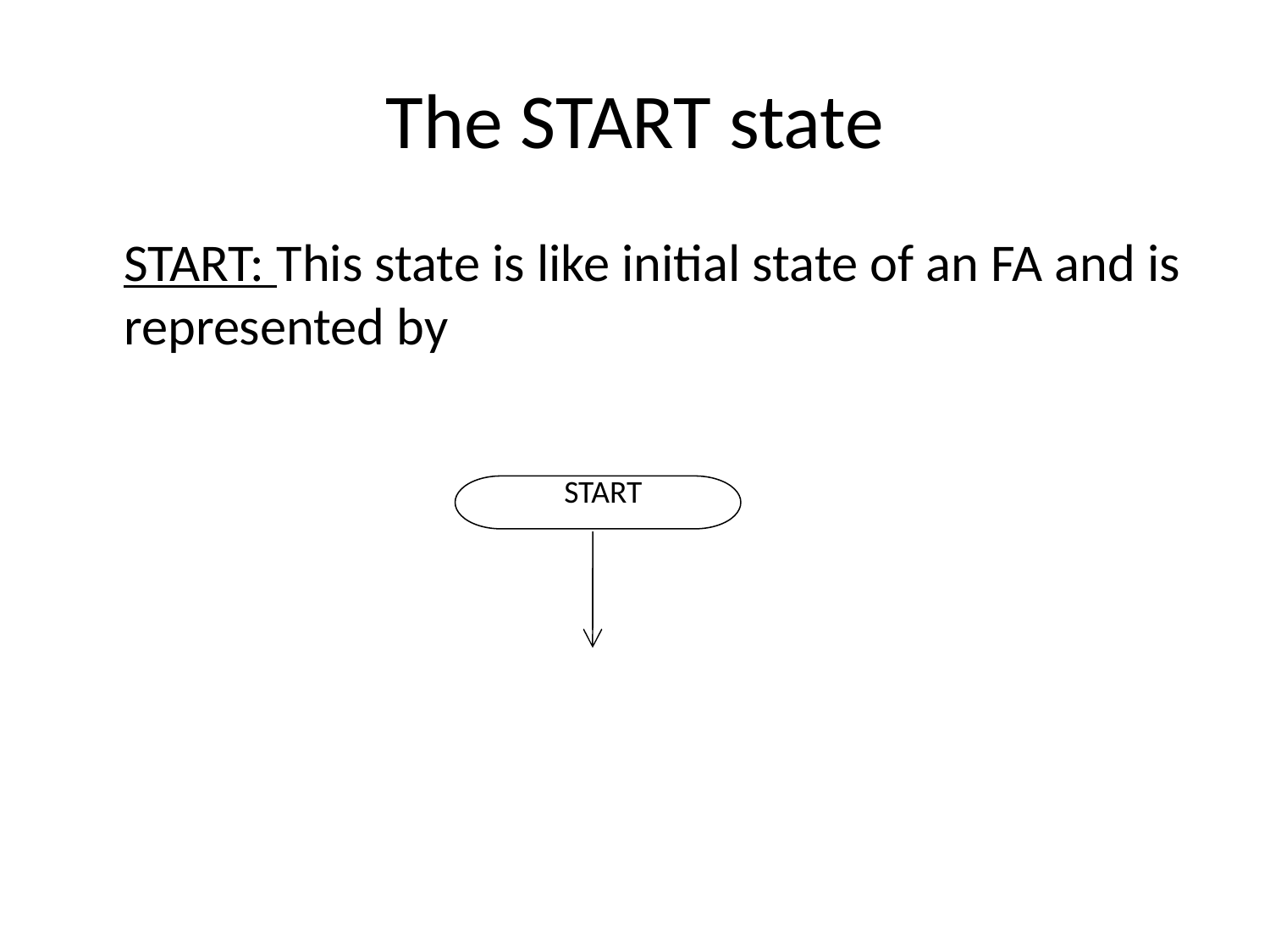

# The START state
	START: This state is like initial state of an FA and is represented by

START